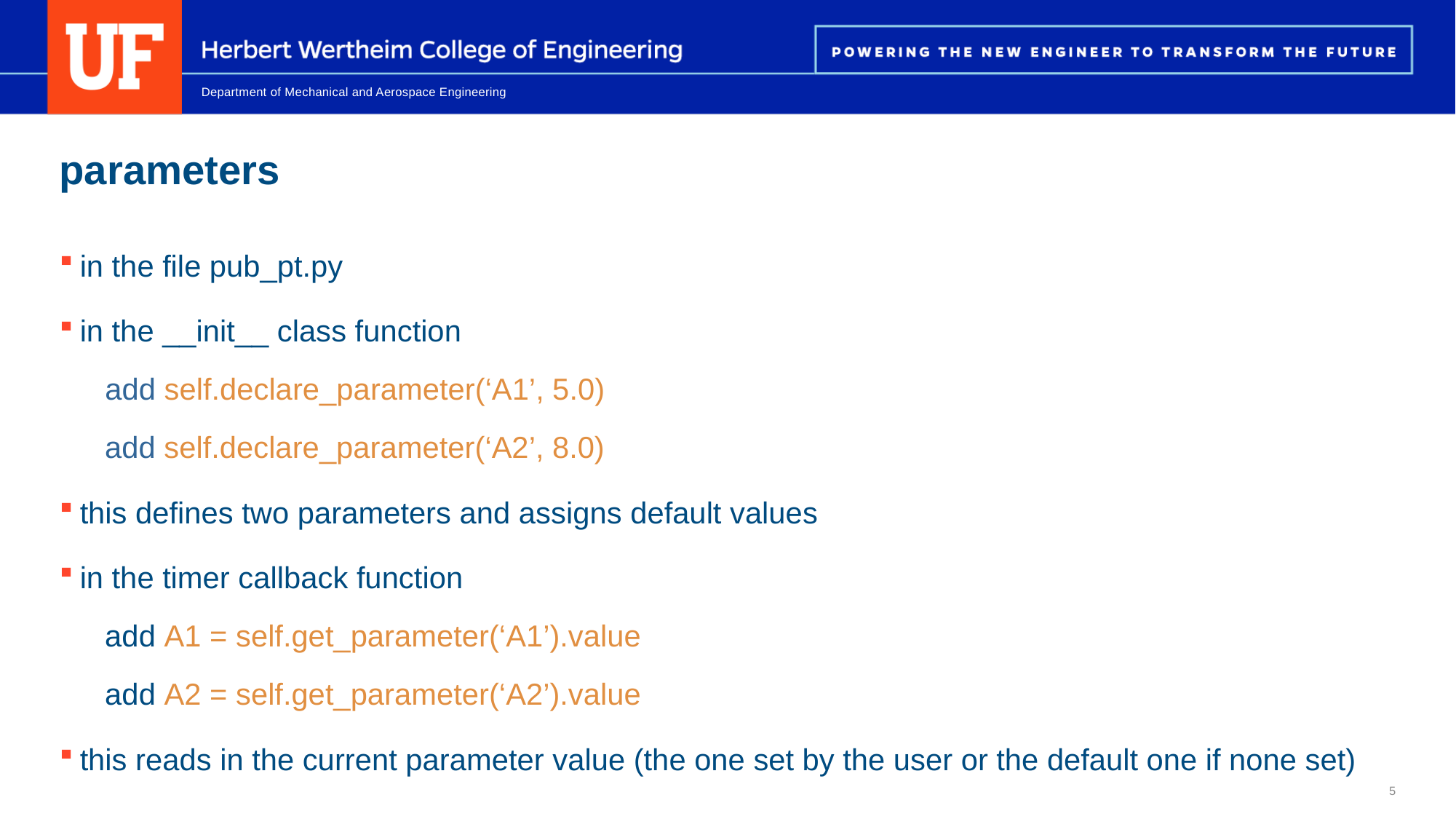

# parameters
in the file pub_pt.py
in the __init__ class function
   add self.declare_parameter(‘A1’, 5.0)
   add self.declare_parameter(‘A2’, 8.0)
this defines two parameters and assigns default values
in the timer callback function
   add A1 = self.get_parameter(‘A1’).value
   add A2 = self.get_parameter(‘A2’).value
this reads in the current parameter value (the one set by the user or the default one if none set)
5